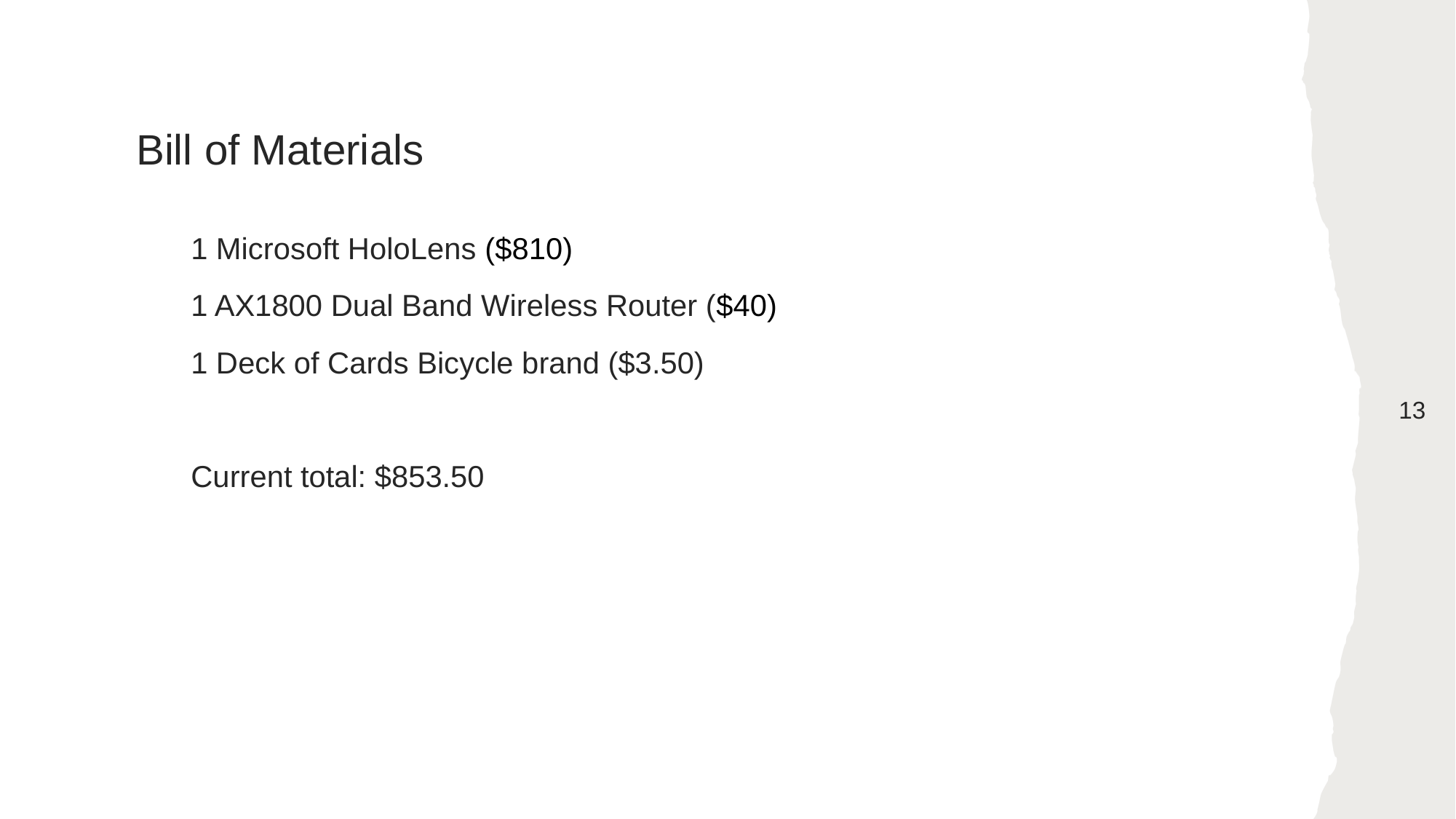

# Bill of Materials
1 Microsoft HoloLens ($810)
1 AX1800 Dual Band Wireless Router ($40)
1 Deck of Cards Bicycle brand ($3.50)

Current total: $853.50

13